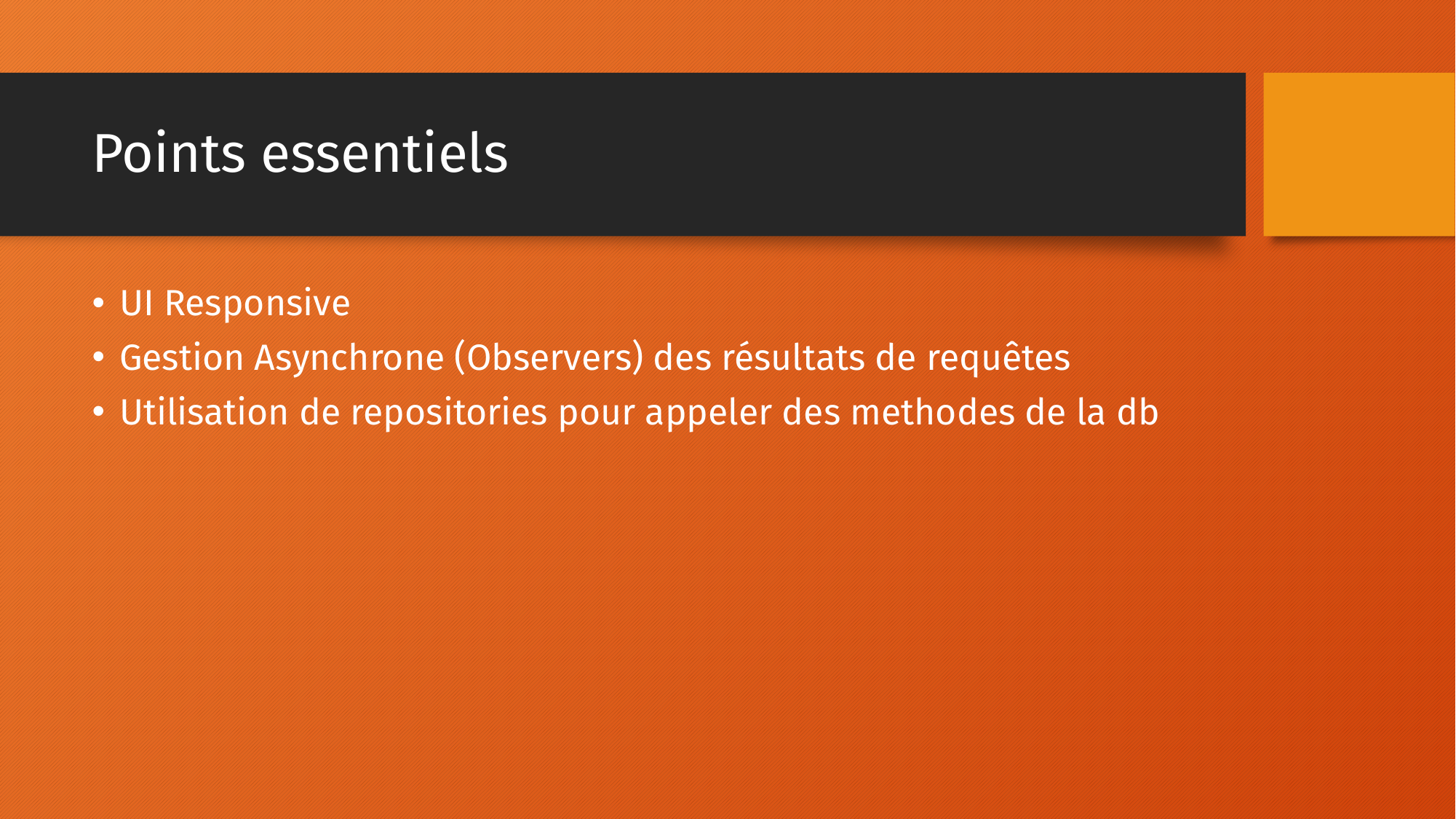

# Points essentiels
UI Responsive
Gestion Asynchrone (Observers) des résultats de requêtes
Utilisation de repositories pour appeler des methodes de la db